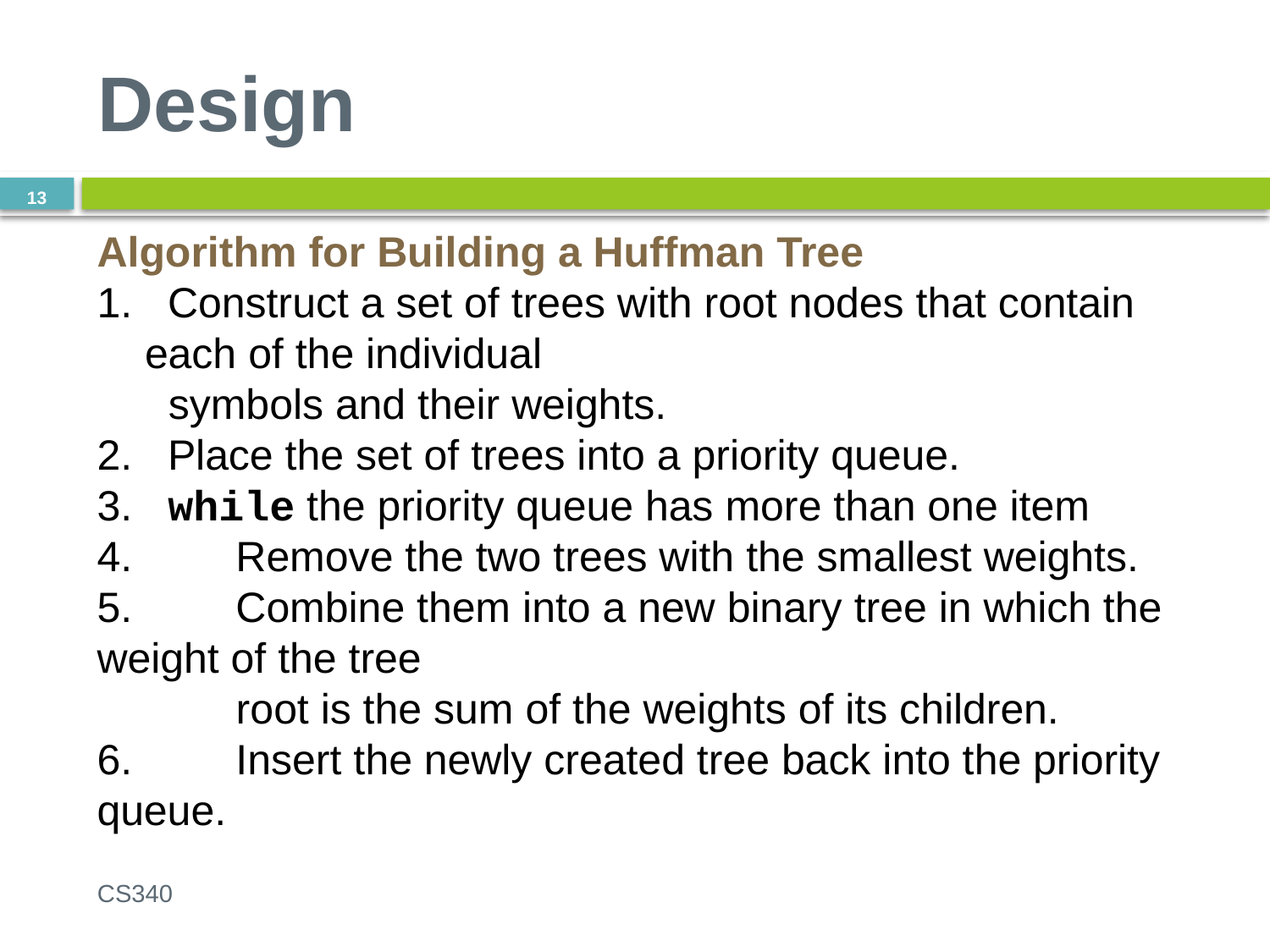

# Design

13
Algorithm for Building a Huffman Tree
1.   Construct a set of trees with root nodes that contain each of the individual
      symbols and their weights.
2.   Place the set of trees into a priority queue.
3.   while the priority queue has more than one item
4. 	 Remove the two trees with the smallest weights.
5. 	 Combine them into a new binary tree in which the weight of the tree
	 root is the sum of the weights of its children.
6. 	 Insert the newly created tree back into the priority queue.
CS340